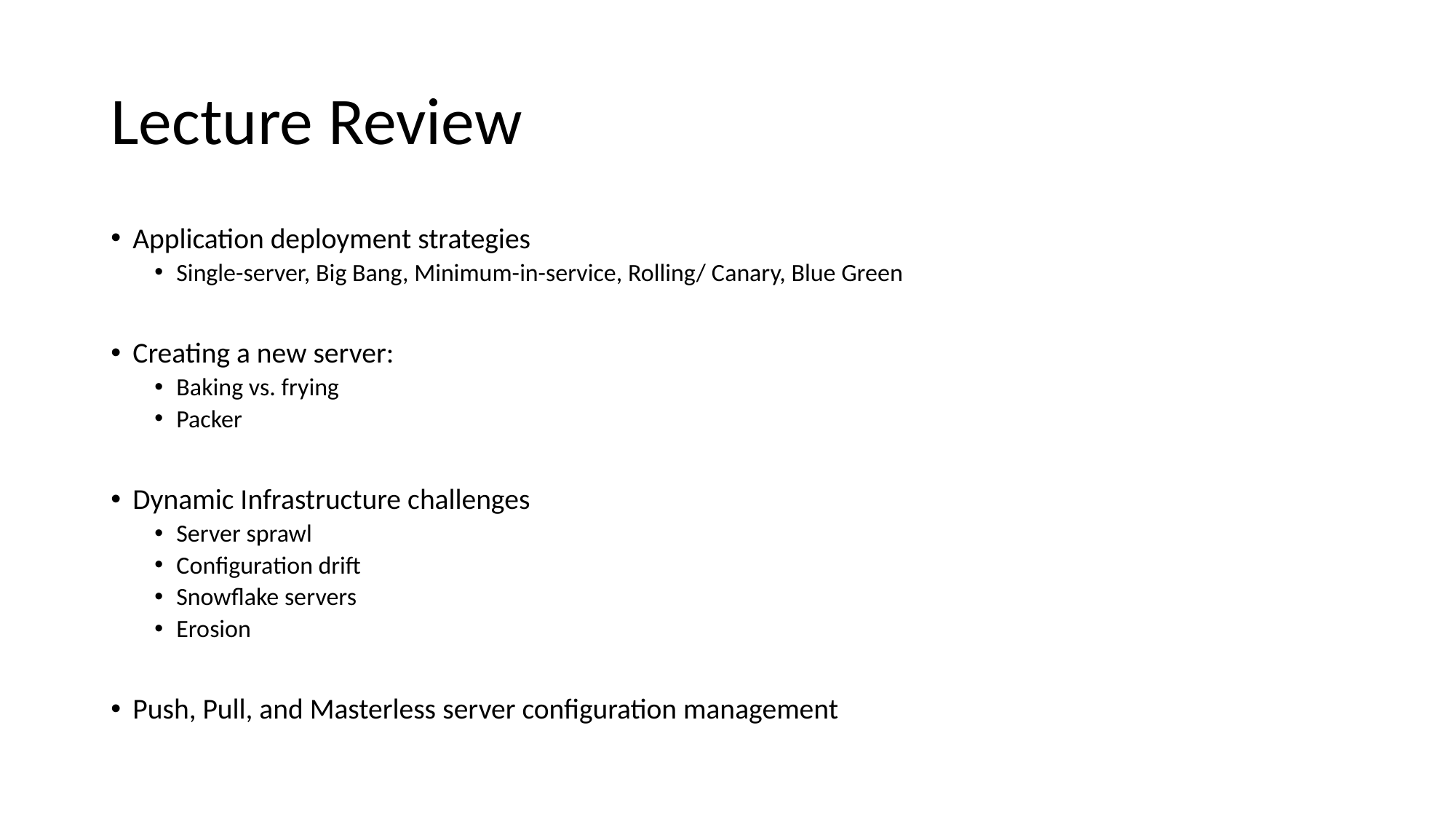

# Lecture Review
Application deployment strategies
Single-server, Big Bang, Minimum-in-service, Rolling/ Canary, Blue Green

Creating a new server:
Baking vs. frying
Packer

Dynamic Infrastructure challenges
Server sprawl
Configuration drift
Snowflake servers
Erosion

Push, Pull, and Masterless server configuration management